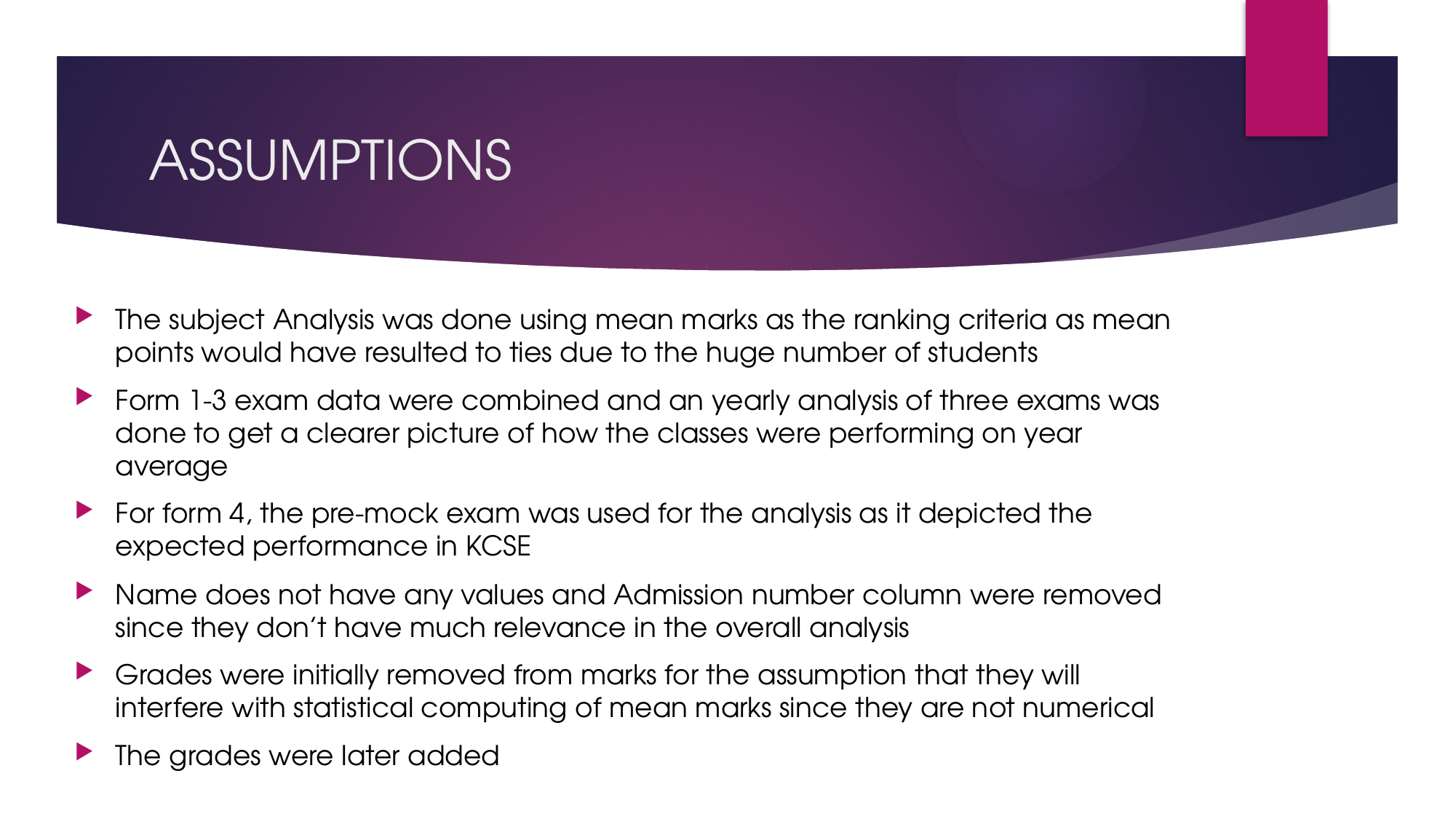

# ASSUMPTIONS

The subject Analysis was done using mean marks as the ranking criteria as mean points would have resulted to ties due to the huge number of students
Form 1-3 exam data were combined and an yearly analysis of three exams was done to get a clearer picture of how the classes were performing on year average
For form 4, the pre-mock exam was used for the analysis as it depicted the expected performance in KCSE
Name does not have any values and Admission number column were removed since they don’t have much relevance in the overall analysis
Grades were initially removed from marks for the assumption that they will interfere with statistical computing of mean marks since they are not numerical
The grades were later added